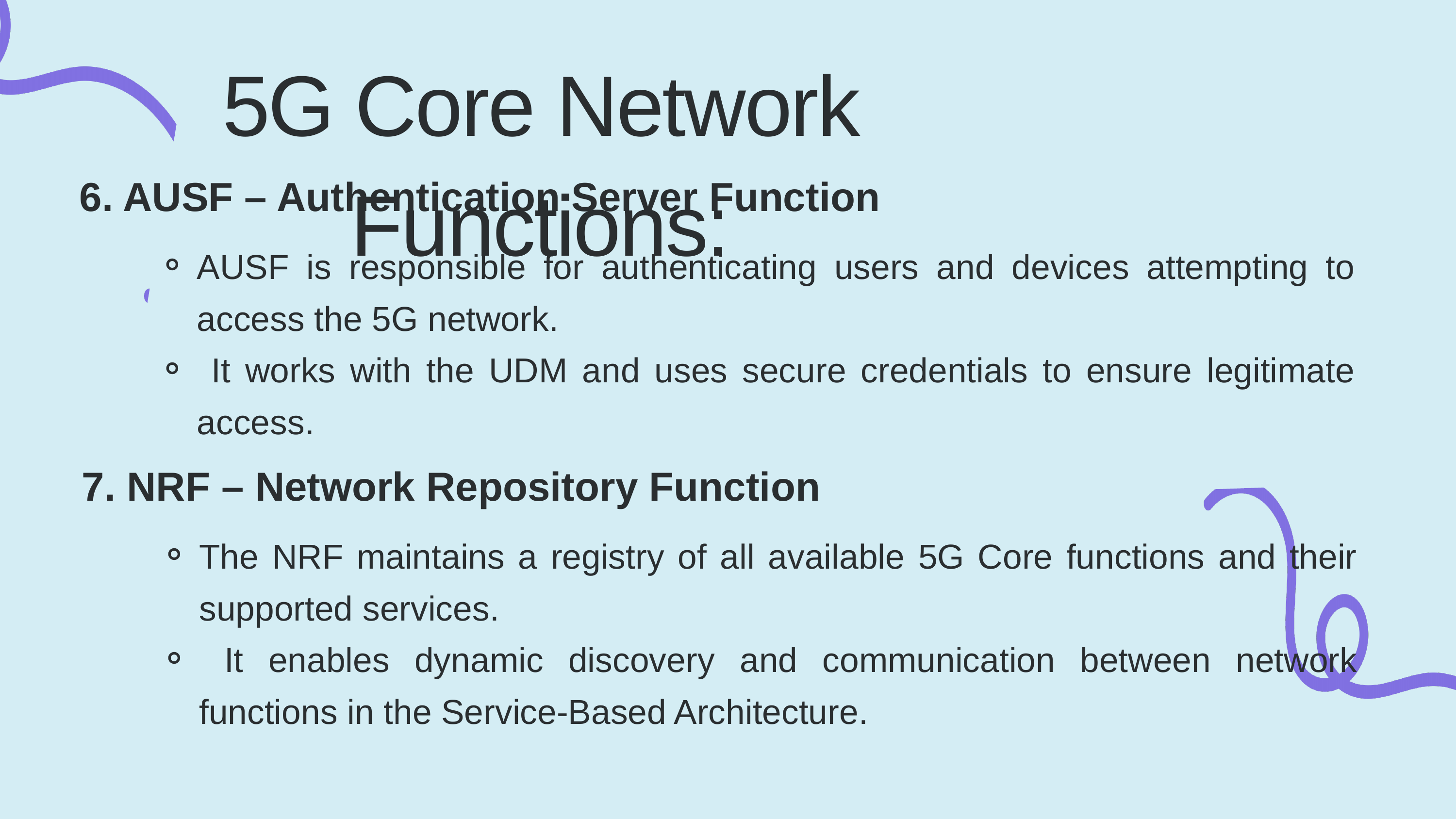

5G Core Network Functions:
6. AUSF – Authentication Server Function

AUSF is responsible for authenticating users and devices attempting to access the 5G network.
 It works with the UDM and uses secure credentials to ensure legitimate access.
7. NRF – Network Repository Function

The NRF maintains a registry of all available 5G Core functions and their supported services.
 It enables dynamic discovery and communication between network functions in the Service-Based Architecture.